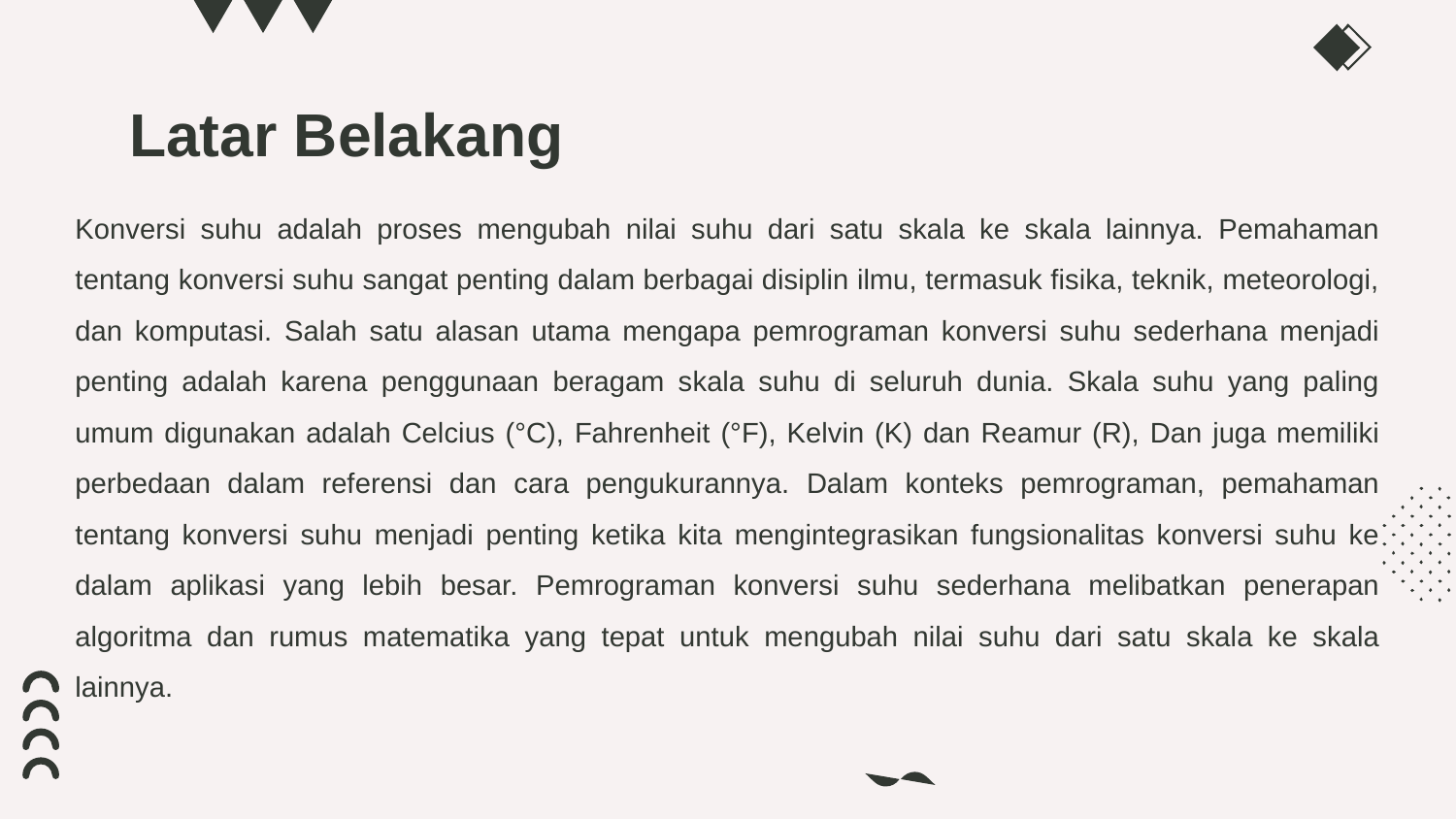

# Latar Belakang
Konversi suhu adalah proses mengubah nilai suhu dari satu skala ke skala lainnya. Pemahaman tentang konversi suhu sangat penting dalam berbagai disiplin ilmu, termasuk fisika, teknik, meteorologi, dan komputasi. Salah satu alasan utama mengapa pemrograman konversi suhu sederhana menjadi penting adalah karena penggunaan beragam skala suhu di seluruh dunia. Skala suhu yang paling umum digunakan adalah Celcius (°C), Fahrenheit (°F), Kelvin (K) dan Reamur (R), Dan juga memiliki perbedaan dalam referensi dan cara pengukurannya. Dalam konteks pemrograman, pemahaman tentang konversi suhu menjadi penting ketika kita mengintegrasikan fungsionalitas konversi suhu ke dalam aplikasi yang lebih besar. Pemrograman konversi suhu sederhana melibatkan penerapan algoritma dan rumus matematika yang tepat untuk mengubah nilai suhu dari satu skala ke skala lainnya.